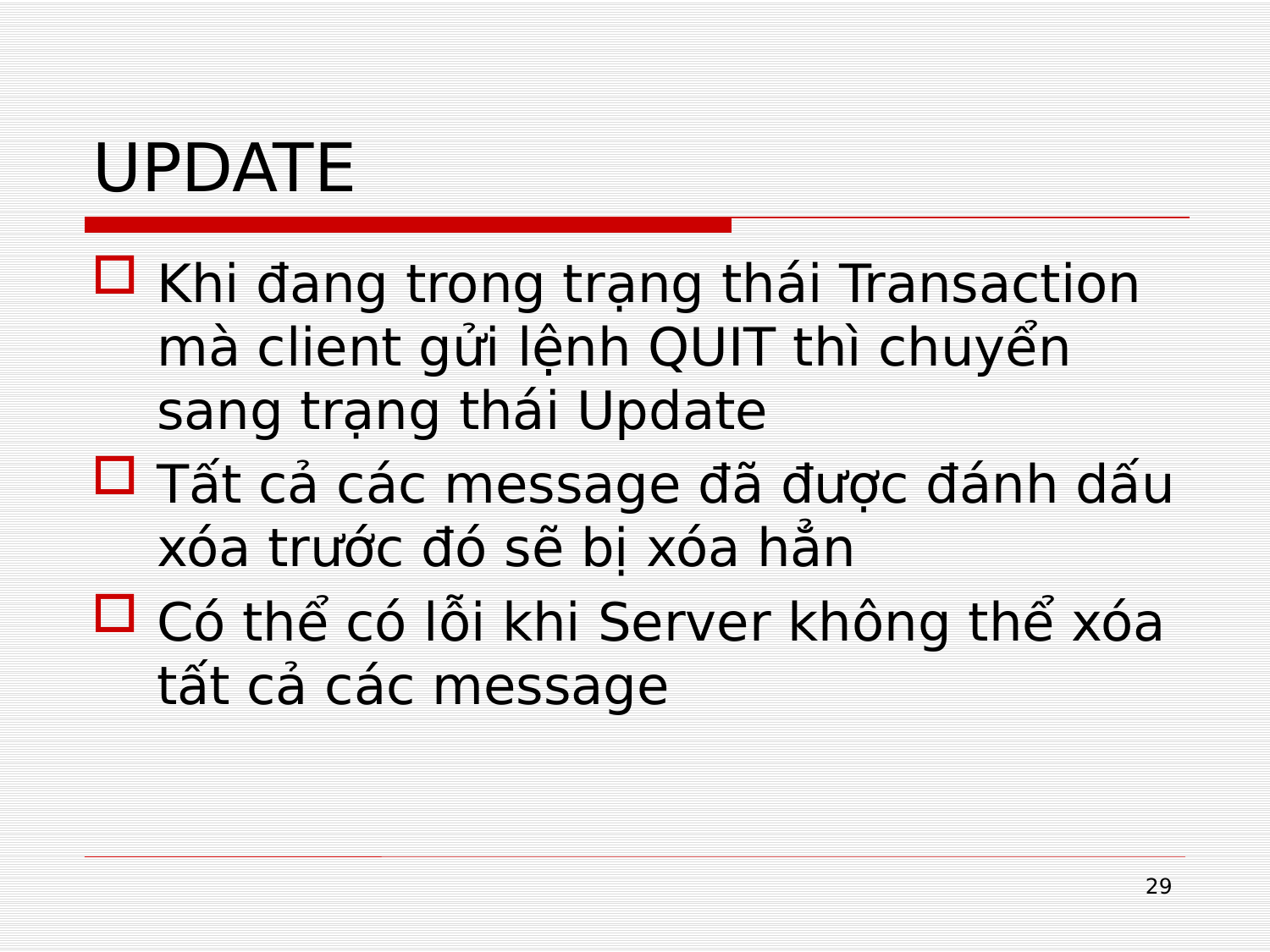

# UPDATE
Khi đang trong trạng thái Transaction mà client gửi lệnh QUIT thì chuyển sang trạng thái Update
Tất cả các message đã được đánh dấu xóa trước đó sẽ bị xóa hẳn
Có thể có lỗi khi Server không thể xóa tất cả các message
29